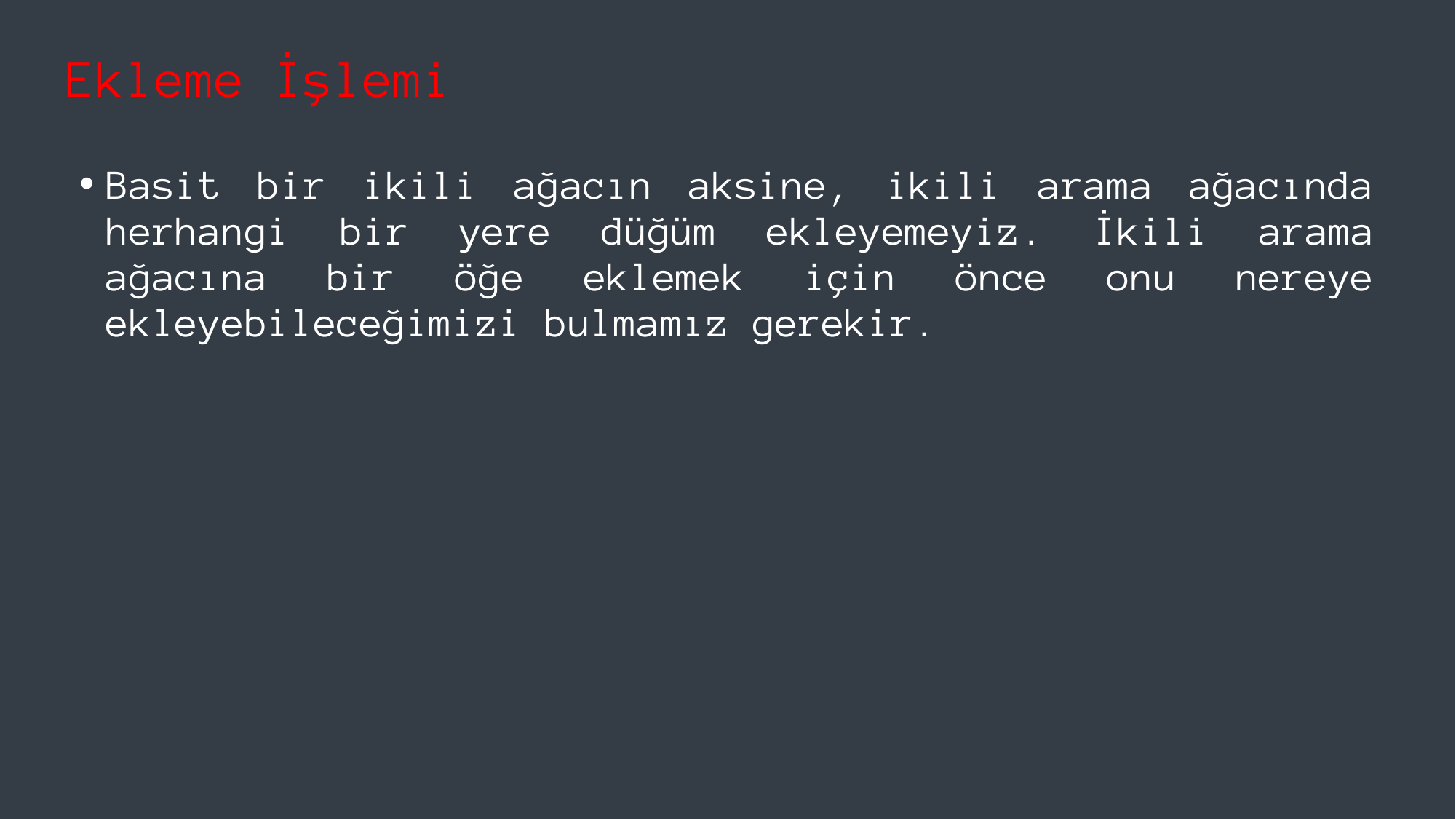

Ekleme İşlemi
Basit bir ikili ağacın aksine, ikili arama ağacında herhangi bir yere düğüm ekleyemeyiz. İkili arama ağacına bir öğe eklemek için önce onu nereye ekleyebileceğimizi bulmamız gerekir.